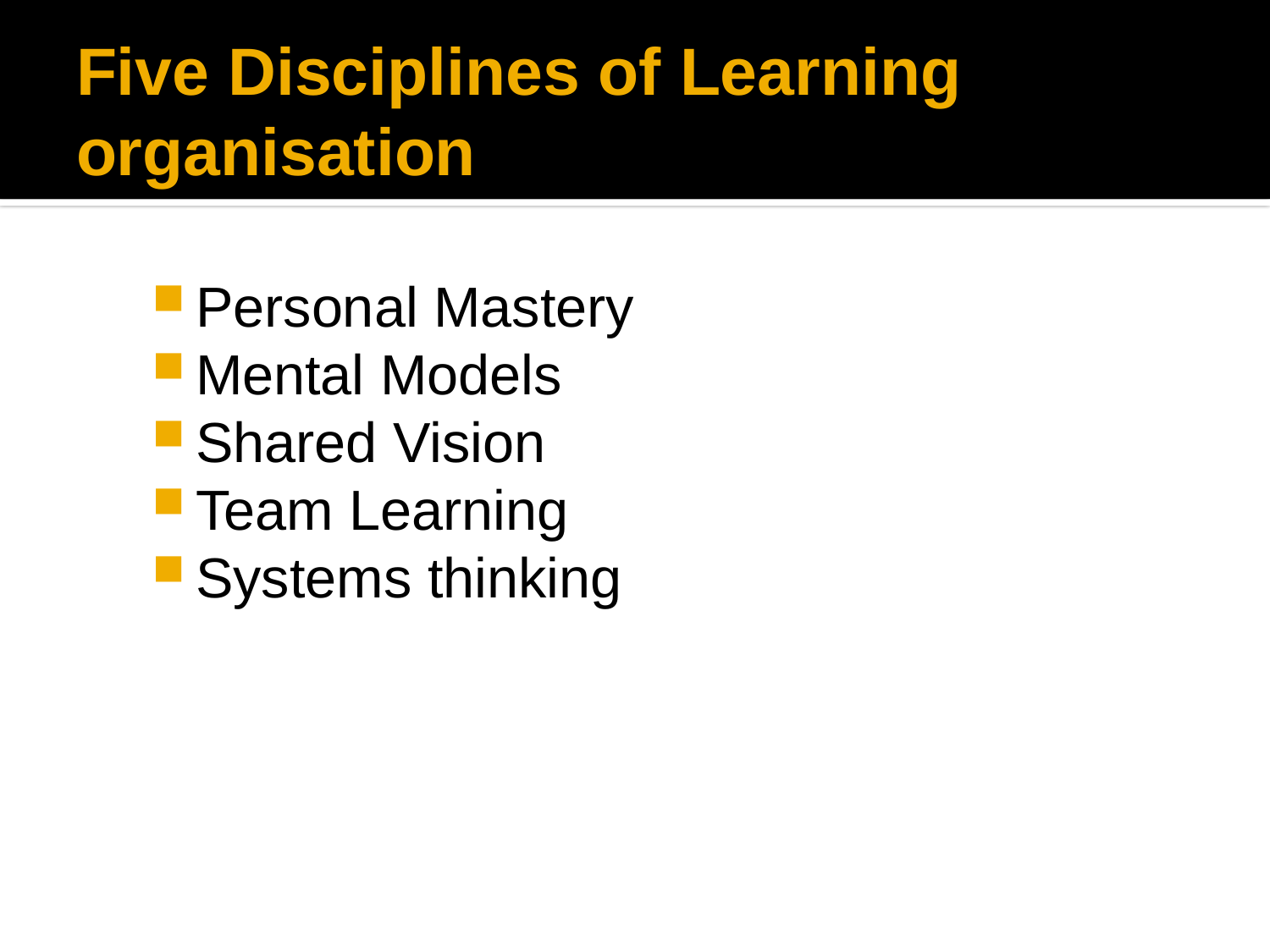

# Five Disciplines of Learning organisation
Personal Mastery
Mental Models
Shared Vision
Team Learning
Systems thinking